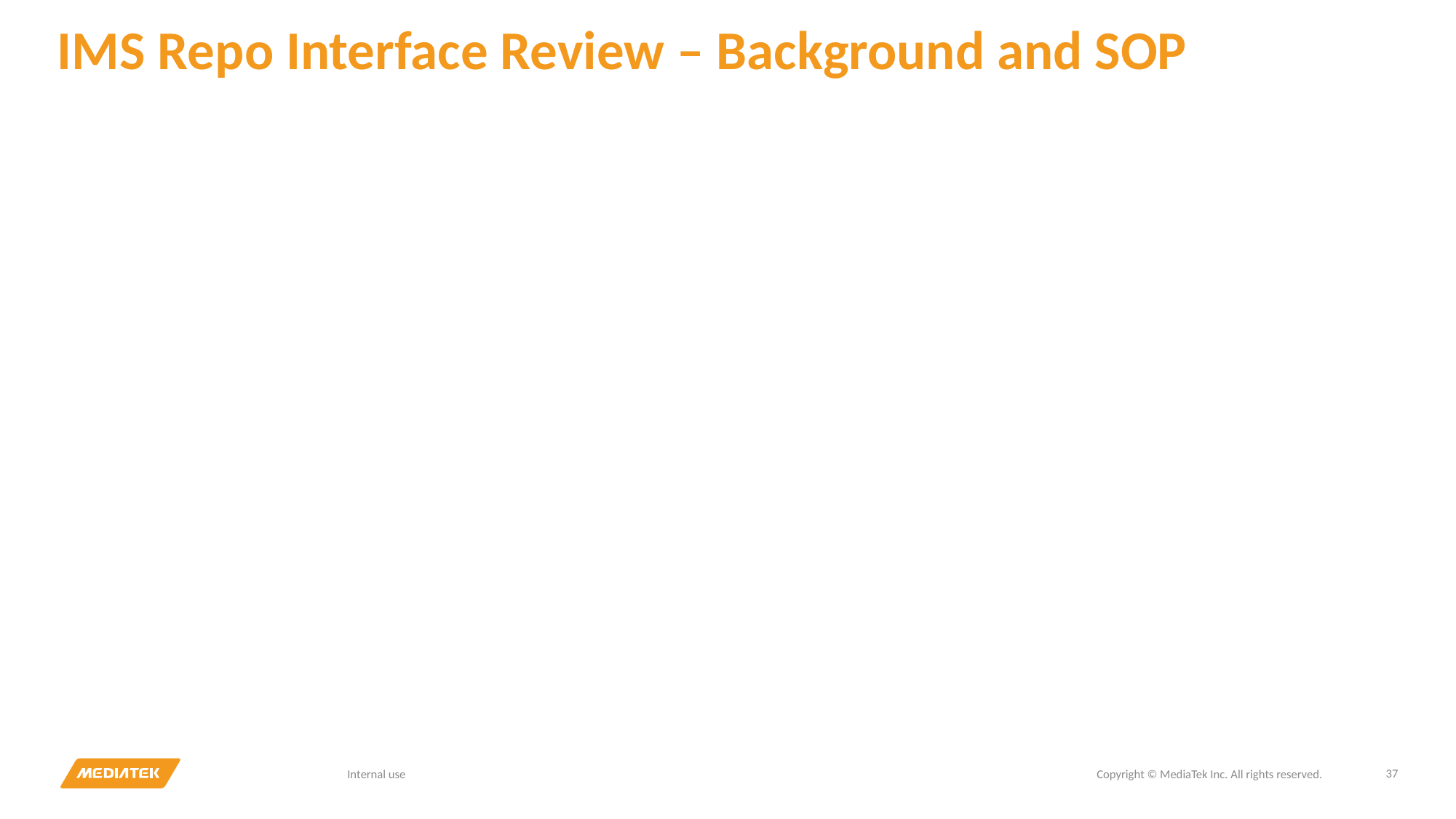

# IMS Repo Interface Review – Background and SOP

37
Internal use
Copyright © MediaTek Inc. All rights reserved.